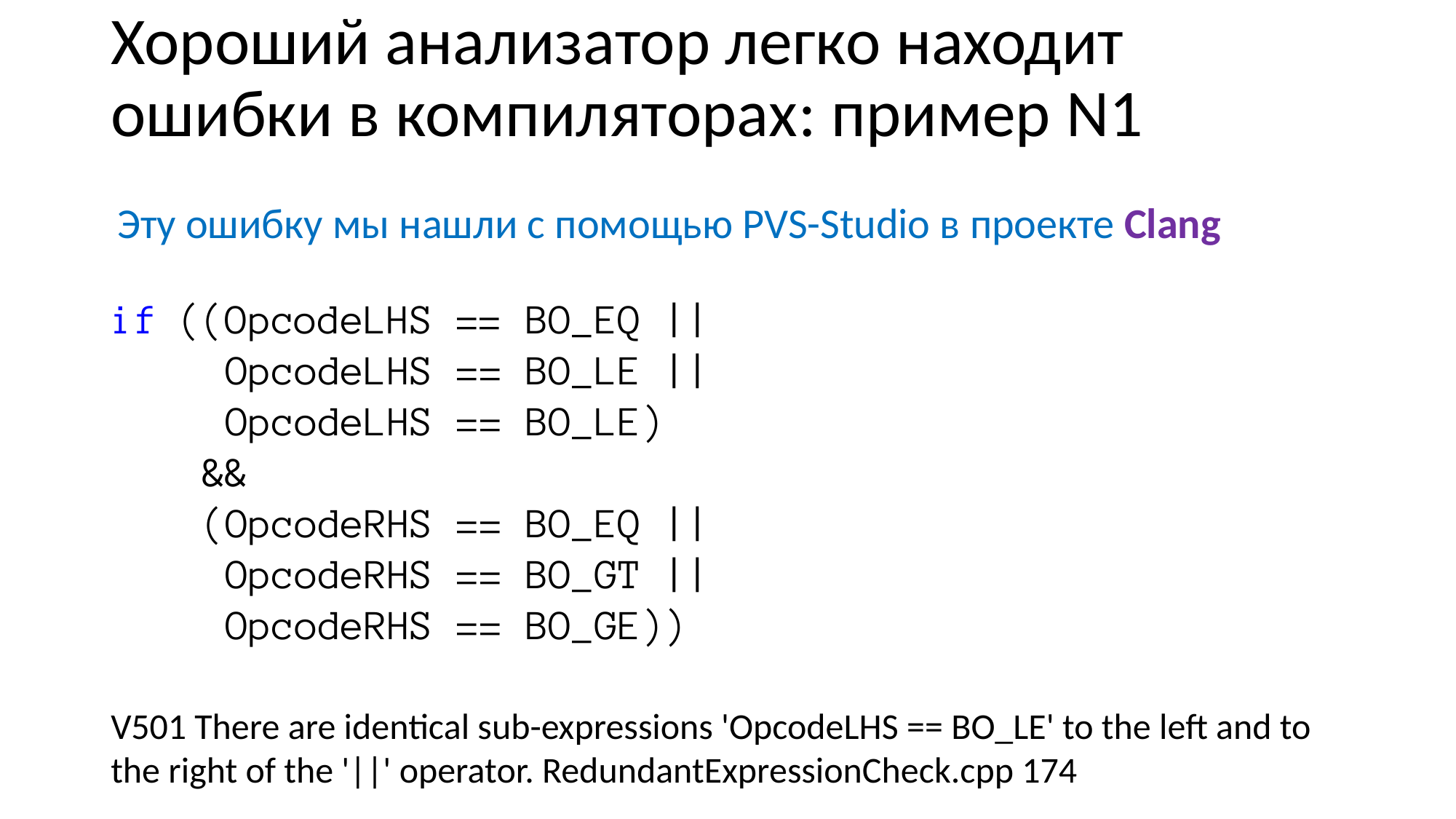

# Хороший анализатор легко находит ошибки в компиляторах: пример N1
Эту ошибку мы нашли с помощью PVS-Studio в проекте Clang
if ((OpcodeLHS == BO_EQ ||
     OpcodeLHS == BO_LE ||
     OpcodeLHS == BO_LE)
    &&
    (OpcodeRHS == BO_EQ ||
     OpcodeRHS == BO_GT ||
     OpcodeRHS == BO_GE))
V501 There are identical sub-expressions 'OpcodeLHS == BO_LE' to the left and to the right of the '||' operator. RedundantExpressionCheck.cpp 174